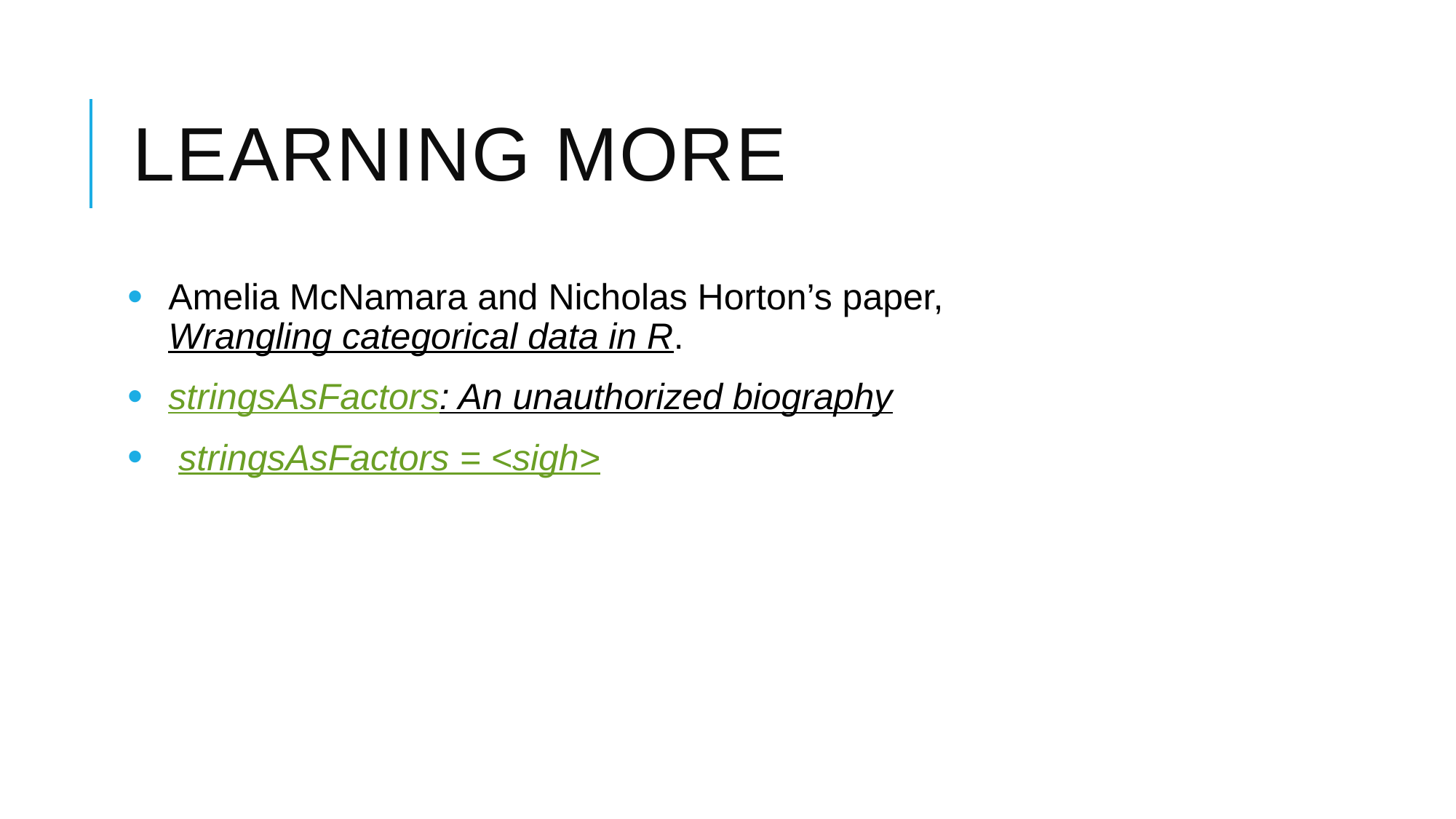

# Learning more
Amelia McNamara and Nicholas Horton’s paper, Wrangling categorical data in R.
stringsAsFactors: An unauthorized biography
 stringsAsFactors = <sigh>